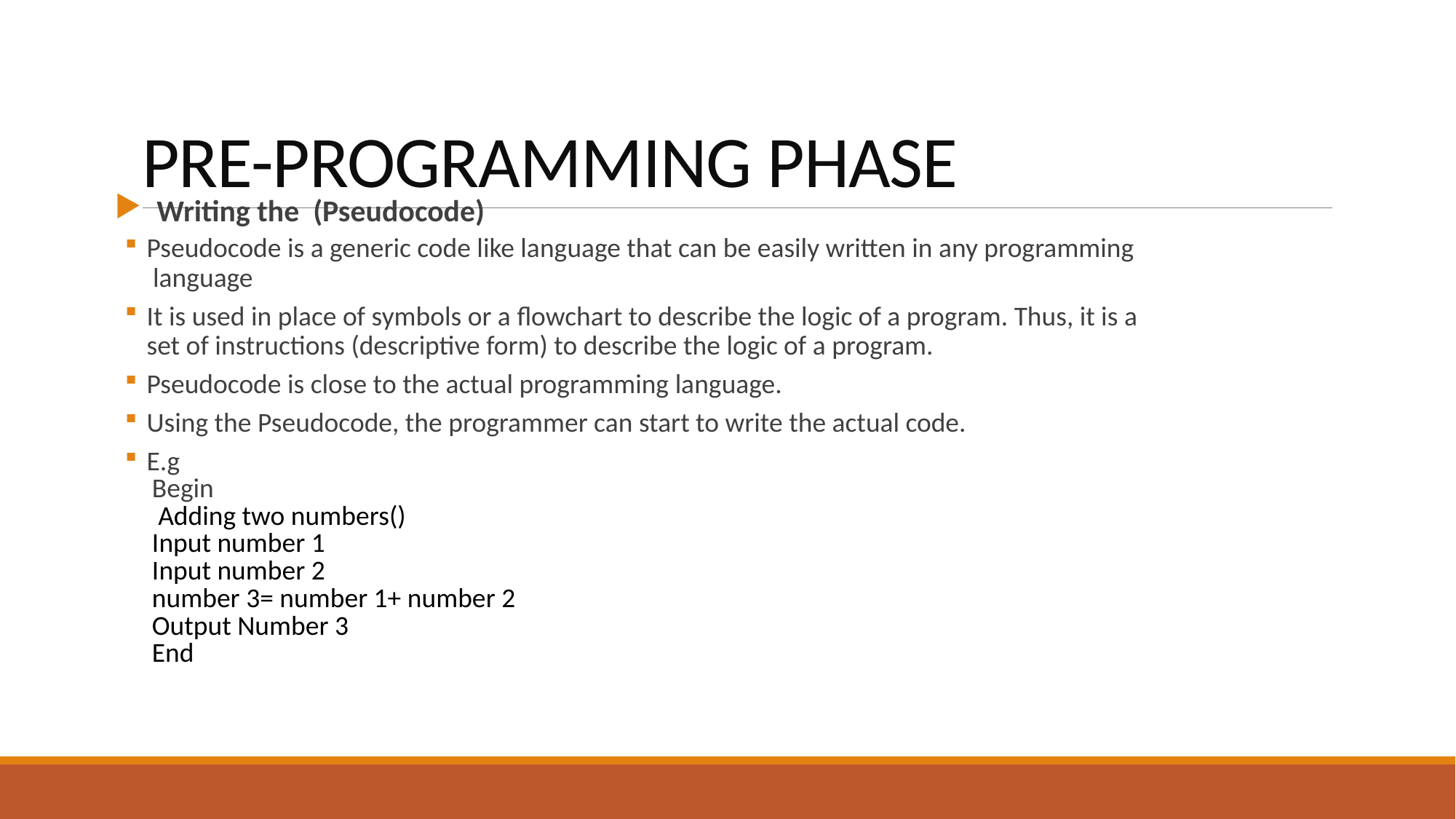

# PRE-PROGRAMMING PHASE
  Writing the  (Pseudocode)
Pseudocode is a generic code like language that can be easily written in any programming  language
It is used in place of symbols or a flowchart to describe the logic of a program. Thus, it is a set of instructions (descriptive form) to describe the logic of a program.
Pseudocode is close to the actual programming language.
Using the Pseudocode, the programmer can start to write the actual code.
E.g

| Begin Adding two numbers() Input number 1 Input number 2 number 3= number 1+ number 2 Output Number 3 End |
| --- |